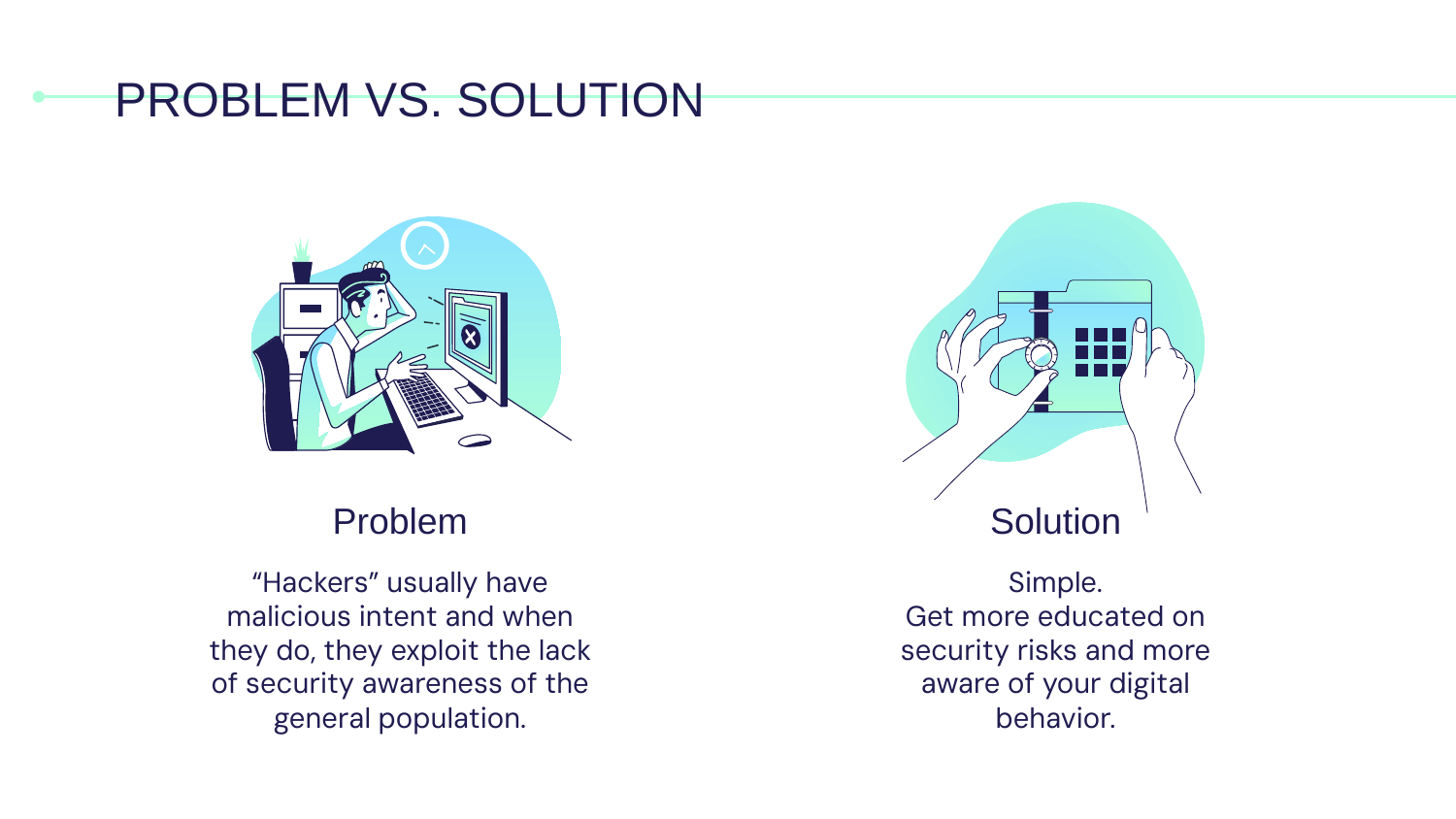

# PROBLEM VS. SOLUTION

Problem
Solution
“Hackers” usually have malicious intent and when they do, they exploit the lack of security awareness of the general population.
Simple.
Get more educated on security risks and more aware of your digital behavior.